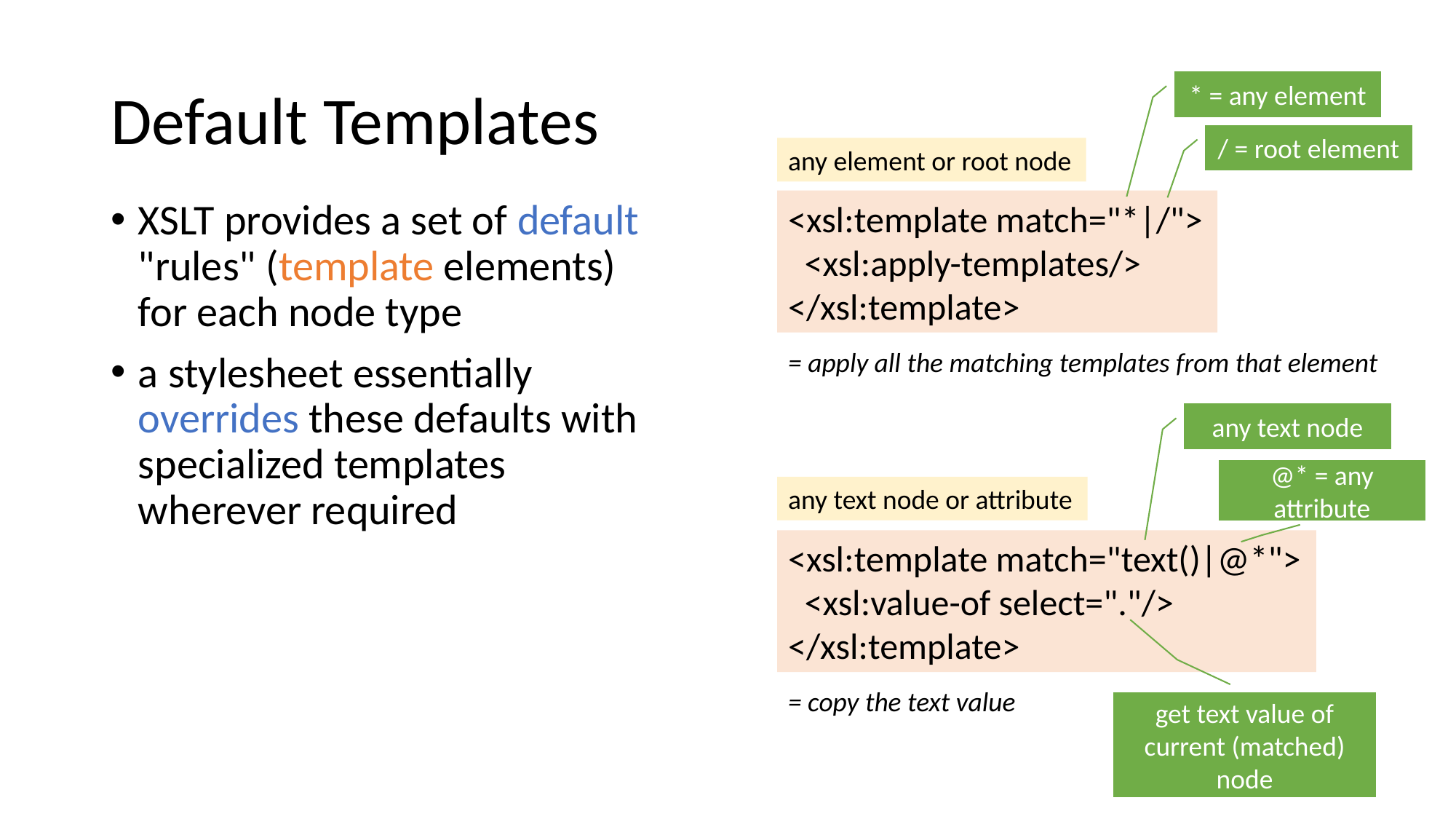

# Default Templates
* = any element
/ = root element
any element or root node
<xsl:template match="*|/">
  <xsl:apply-templates/>
</xsl:template>
XSLT provides a set of default "rules" (template elements) for each node type
a stylesheet essentially overrides these defaults with specialized templates wherever required
= apply all the matching templates from that element
any text node
@* = any attribute
any text node or attribute
<xsl:template match="text()|@*">
  <xsl:value-of select="."/>
</xsl:template>
= copy the text value
get text value of current (matched) node